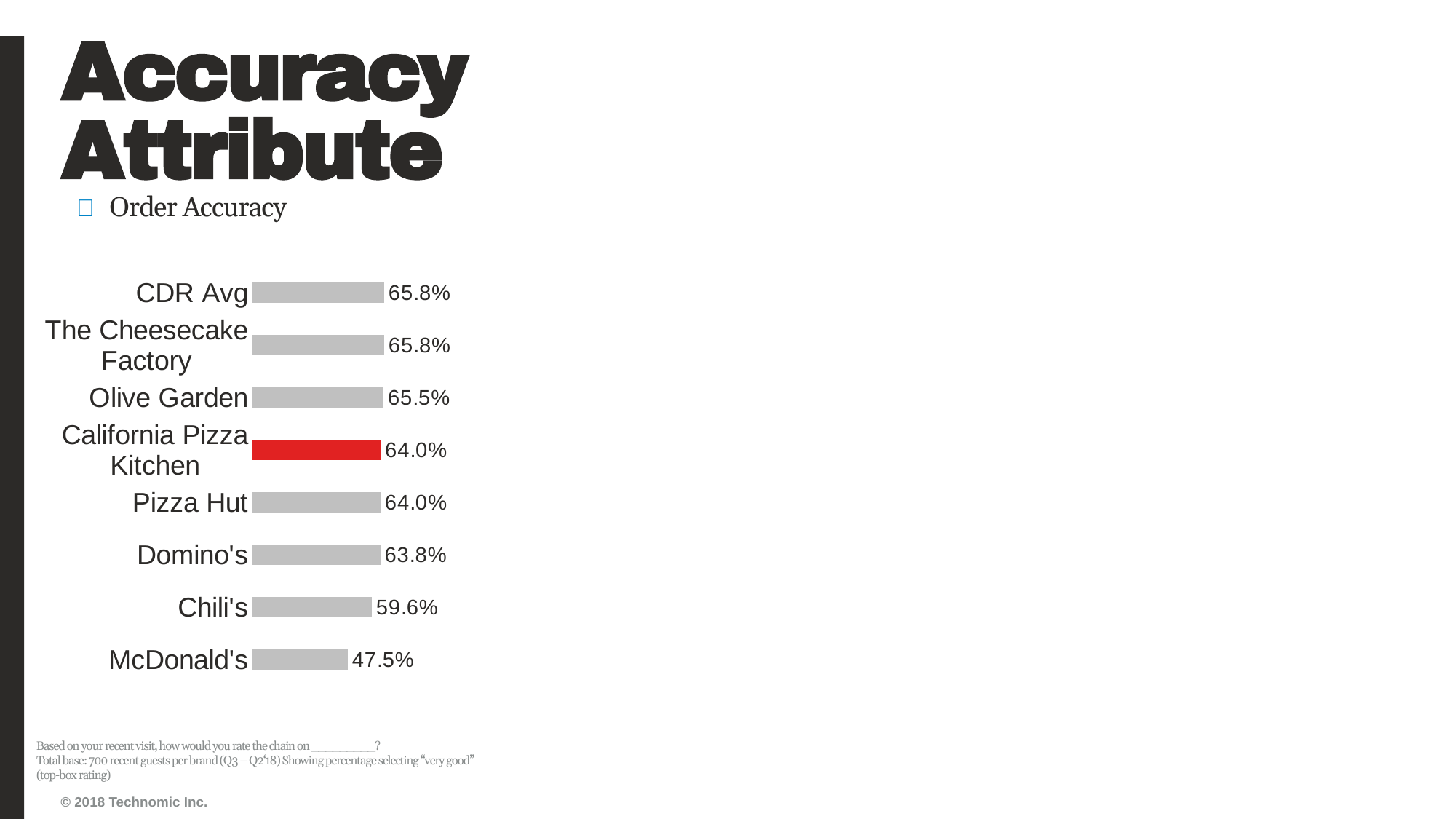

# Accuracy Attribute
Order Accuracy

### Chart

| Category | Series1 |
|---|---|
| McDonald's | 0.4752186588921283 |
| Chili's | 0.595679012345679 |
| Domino's | 0.638235294117647 |
| Pizza Hut | 0.6395864106351551 |
| California Pizza Kitchen | 0.6404320987654321 |
| Olive Garden | 0.6549520766773163 |
| The Cheesecake Factory | 0.6578538102643857 |
| CDR Avg | 0.6582061753386391 |
Based on your recent visit, how would you rate the chain on _________?                                           Total base: 700 recent guests per brand (Q3 – Q2‘18) Showing percentage selecting “very good” (top-box rating)